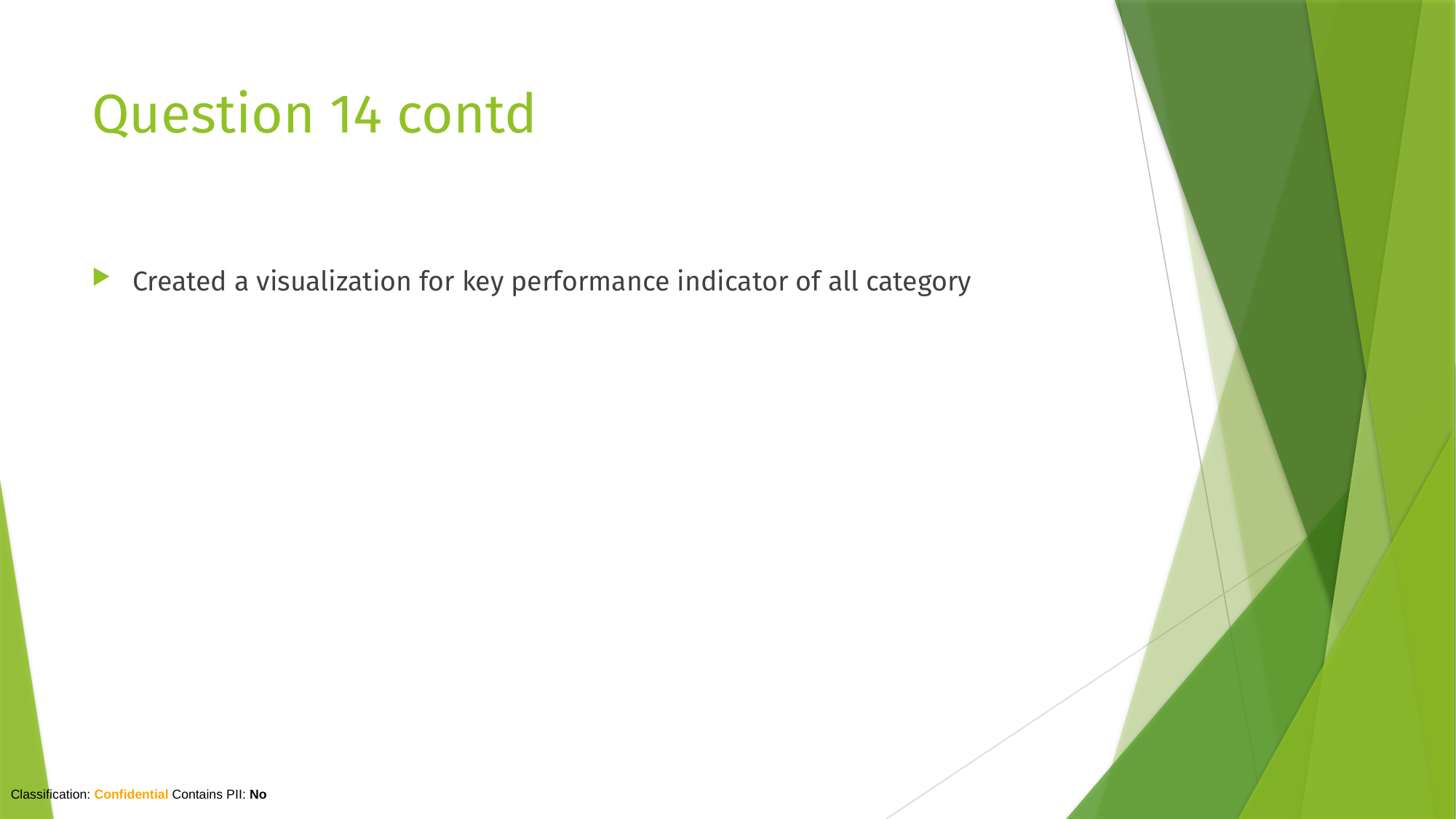

# Question 14 contd
Created a visualization for key performance indicator of all category